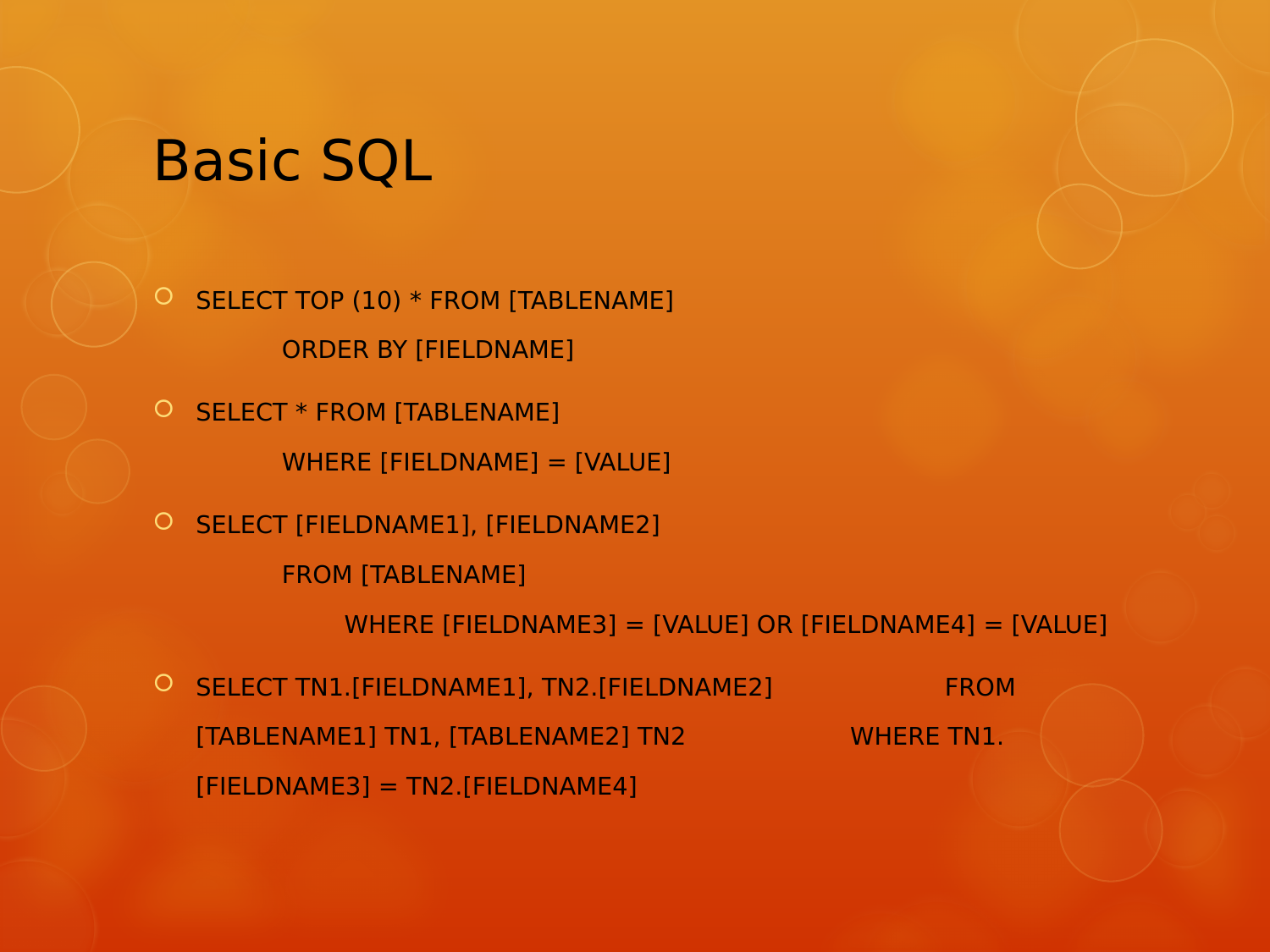

# Basic SQL
SELECT TOP (10) * FROM [TABLENAME]                                                                    ORDER BY [FIELDNAME]
SELECT * FROM [TABLENAME]                                                                                   WHERE [FIELDNAME] = [VALUE]
SELECT [FIELDNAME1], [FIELDNAME2]                                                                      FROM [TABLENAME]                                                                                               WHERE [FIELDNAME3] = [VALUE] OR [FIELDNAME4] = [VALUE]
SELECT TN1.[FIELDNAME1], TN2.[FIELDNAME2]                      FROM [TABLENAME1] TN1, [TABLENAME2] TN2                     WHERE TN1.[FIELDNAME3] = TN2.[FIELDNAME4]